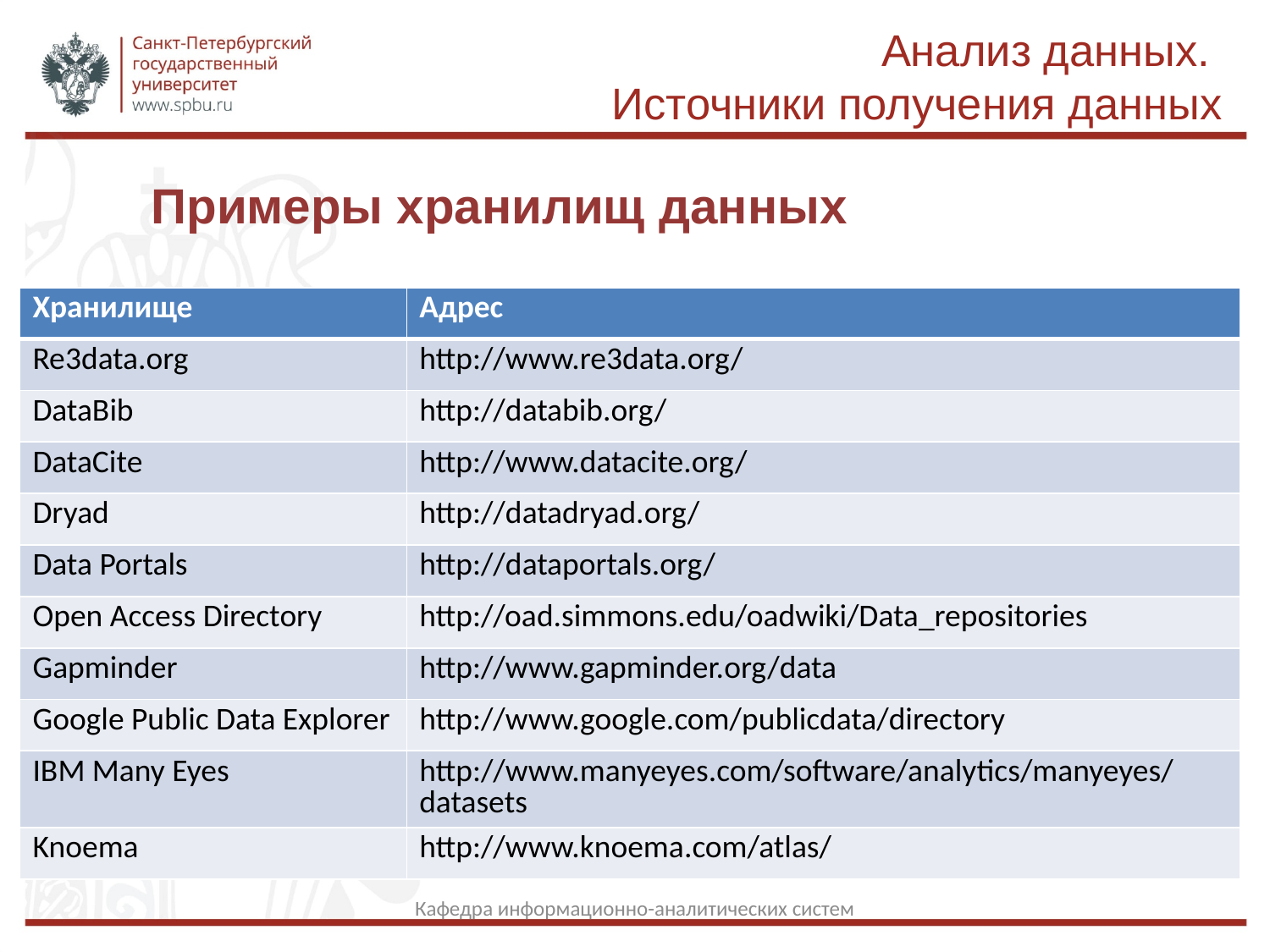

Анализ данных.
Источники получения данных

Примеры хранилищ данных

| Хранилище | Адрес |
| --- | --- |
| Re3data.org | http://www.re3data.org/ |
| DataBib | http://databib.org/ |
| DataCite | http://www.datacite.org/ |
| Dryad | http://datadryad.org/ |
| Data Portals | http://dataportals.org/ |
| Open Access Directory | http://oad.simmons.edu/oadwiki/Data\_repositories |
| Gapminder | http://www.gapminder.org/data |
| Google Public Data Explorer | http://www.google.com/publicdata/directory |
| IBM Many Eyes | http://www.manyeyes.com/software/analytics/manyeyes/datasets |
| Knoema | http://www.knoema.com/atlas/ |
Кафедра информационно-аналитических систем